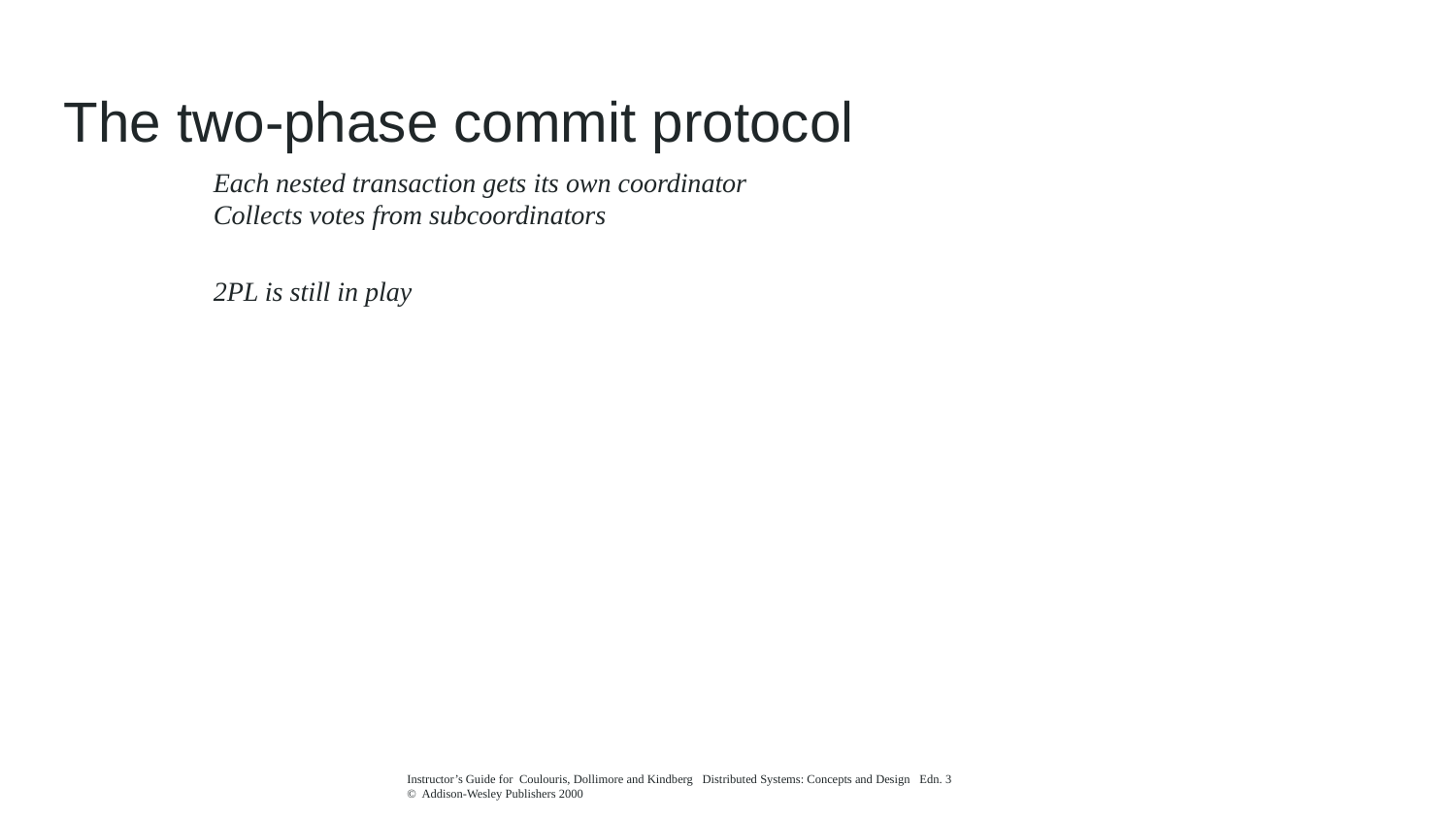

The two-phase commit protocol
Each nested transaction gets its own coordinator
Collects votes from subcoordinators

2PL is still in play
Instructor’s Guide for  Coulouris, Dollimore and Kindberg   Distributed Systems: Concepts and Design   Edn. 3
©  Addison-Wesley Publishers 2000